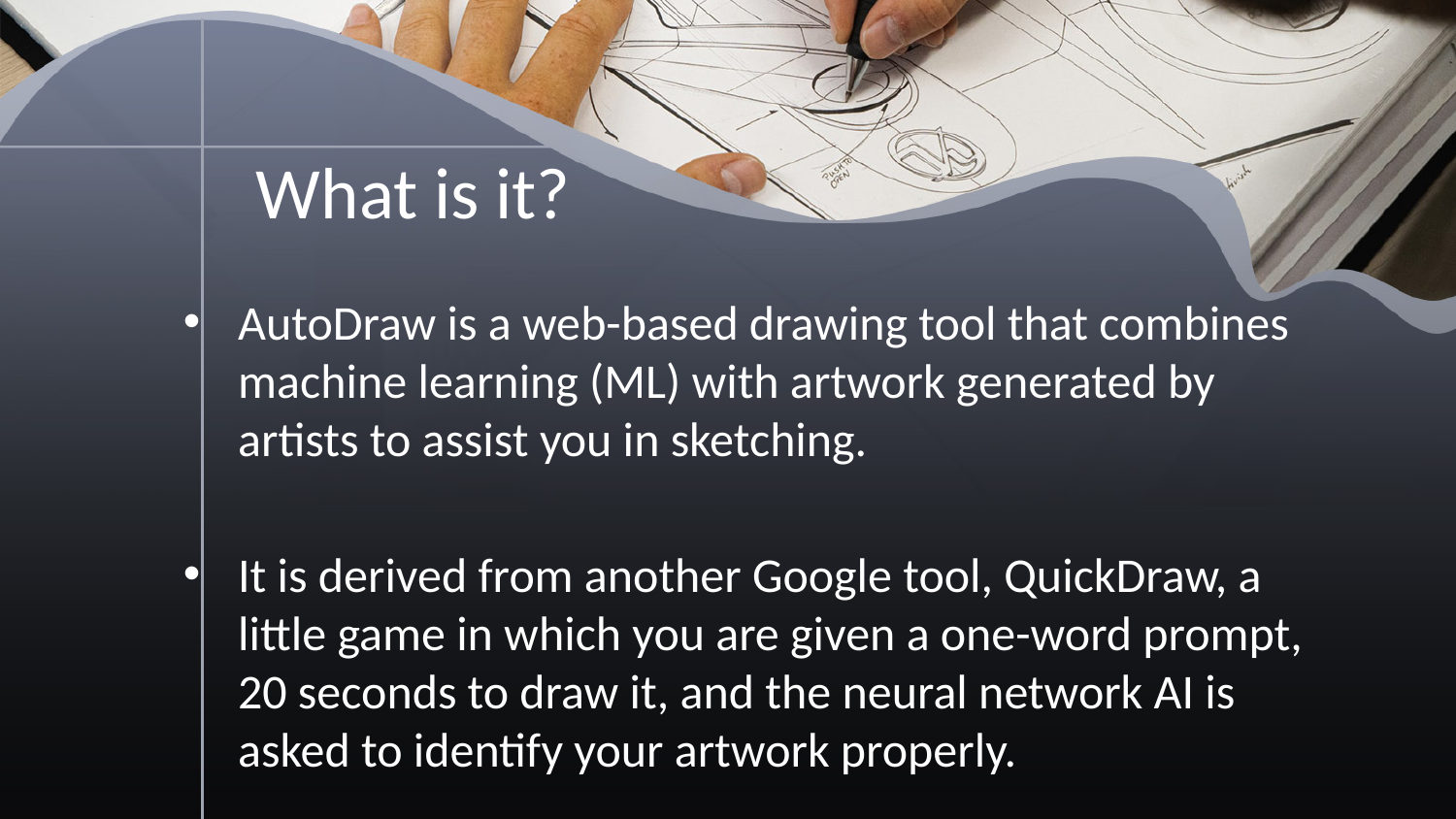

# What is it?
AutoDraw is a web-based drawing tool that combines machine learning (ML) with artwork generated by artists to assist you in sketching.

It is derived from another Google tool, QuickDraw, a little game in which you are given a one-word prompt, 20 seconds to draw it, and the neural network AI is asked to identify your artwork properly.